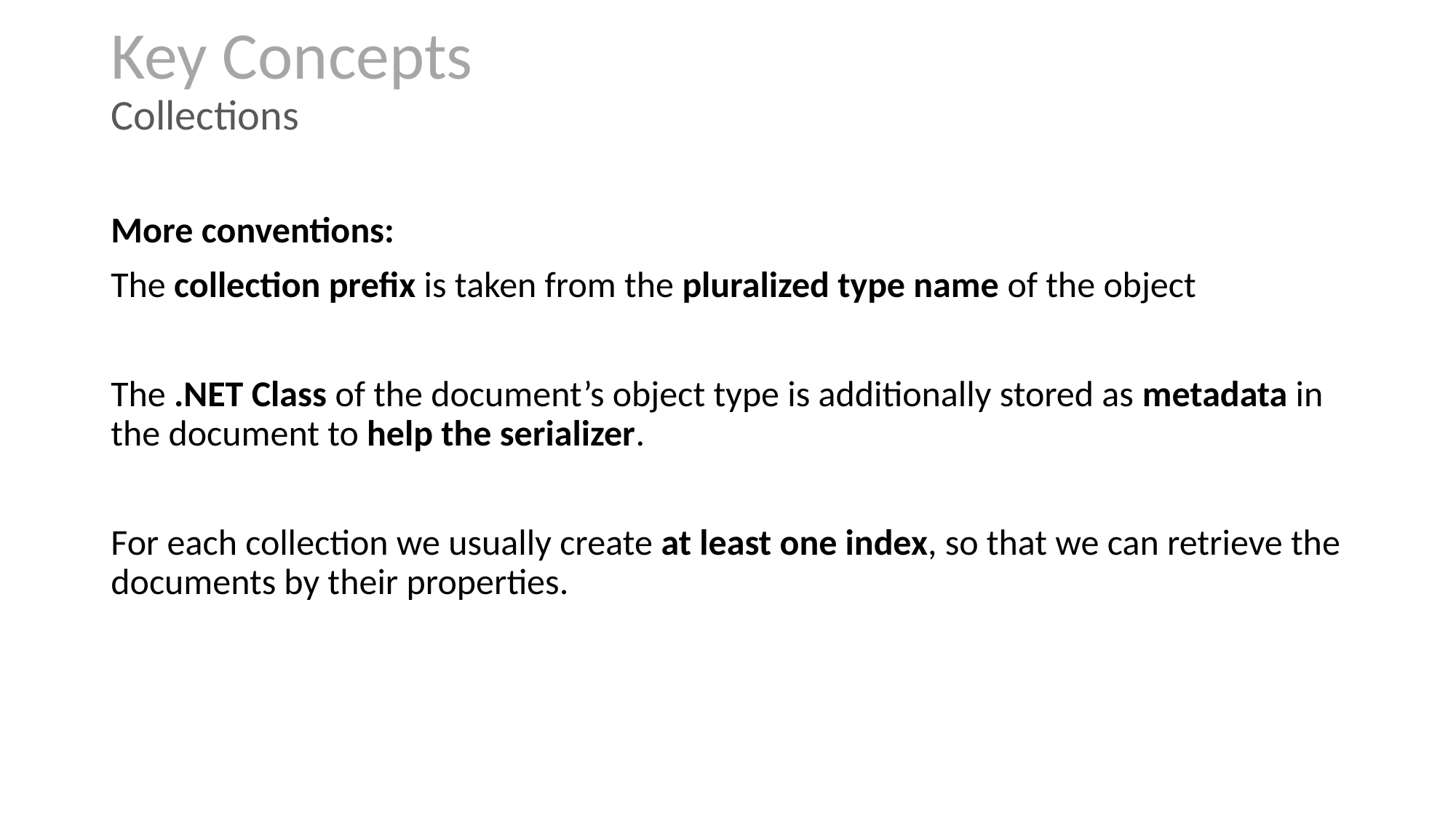

# Key Concepts Collections

More conventions:
The collection prefix is taken from the pluralized type name of the object

The .NET Class of the document’s object type is additionally stored as metadata in the document to help the serializer.

For each collection we usually create at least one index, so that we can retrieve the documents by their properties.